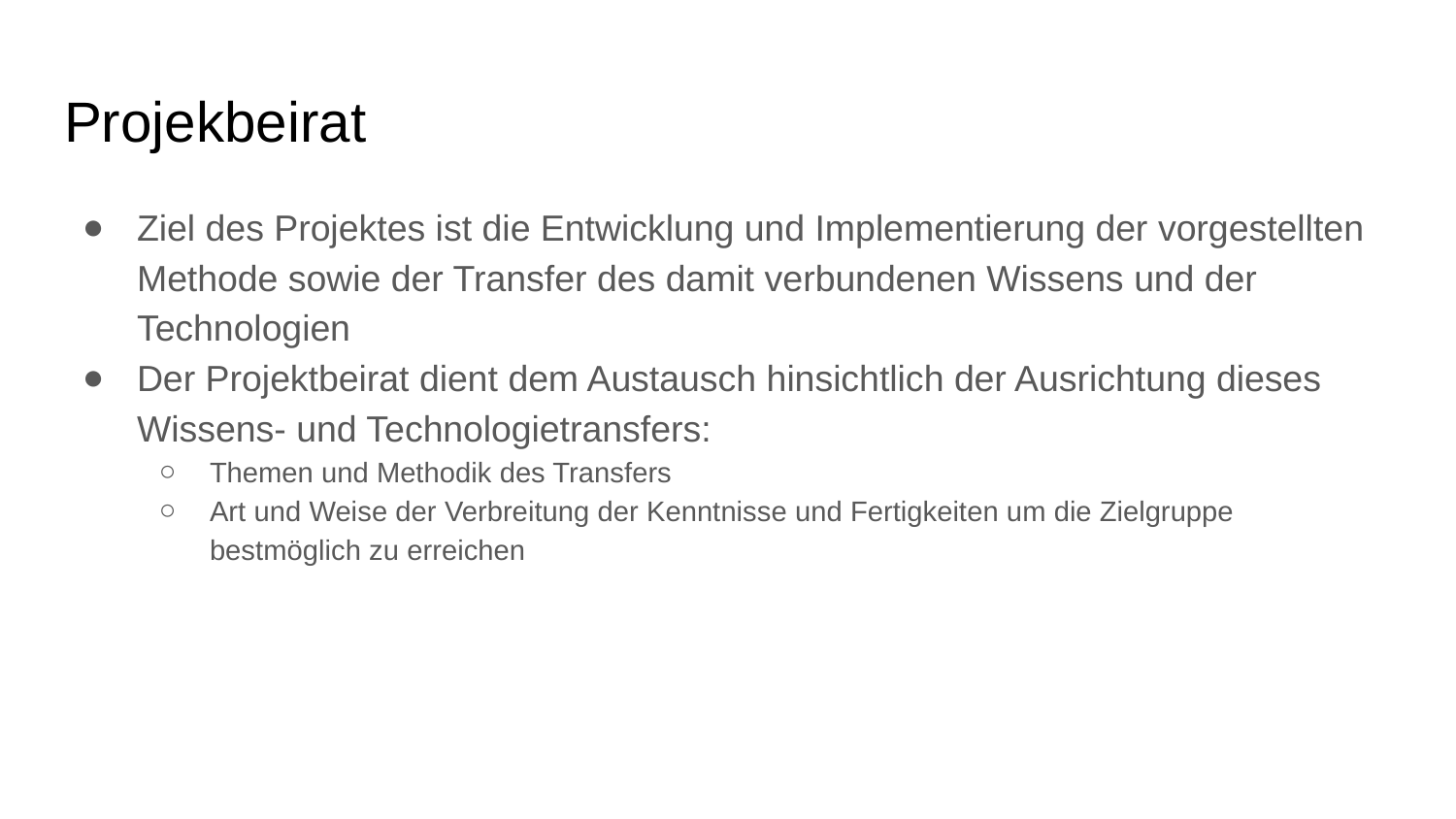

# Projekbeirat
Ziel des Projektes ist die Entwicklung und Implementierung der vorgestellten Methode sowie der Transfer des damit verbundenen Wissens und der Technologien
Der Projektbeirat dient dem Austausch hinsichtlich der Ausrichtung dieses Wissens- und Technologietransfers:
Themen und Methodik des Transfers
Art und Weise der Verbreitung der Kenntnisse und Fertigkeiten um die Zielgruppe bestmöglich zu erreichen